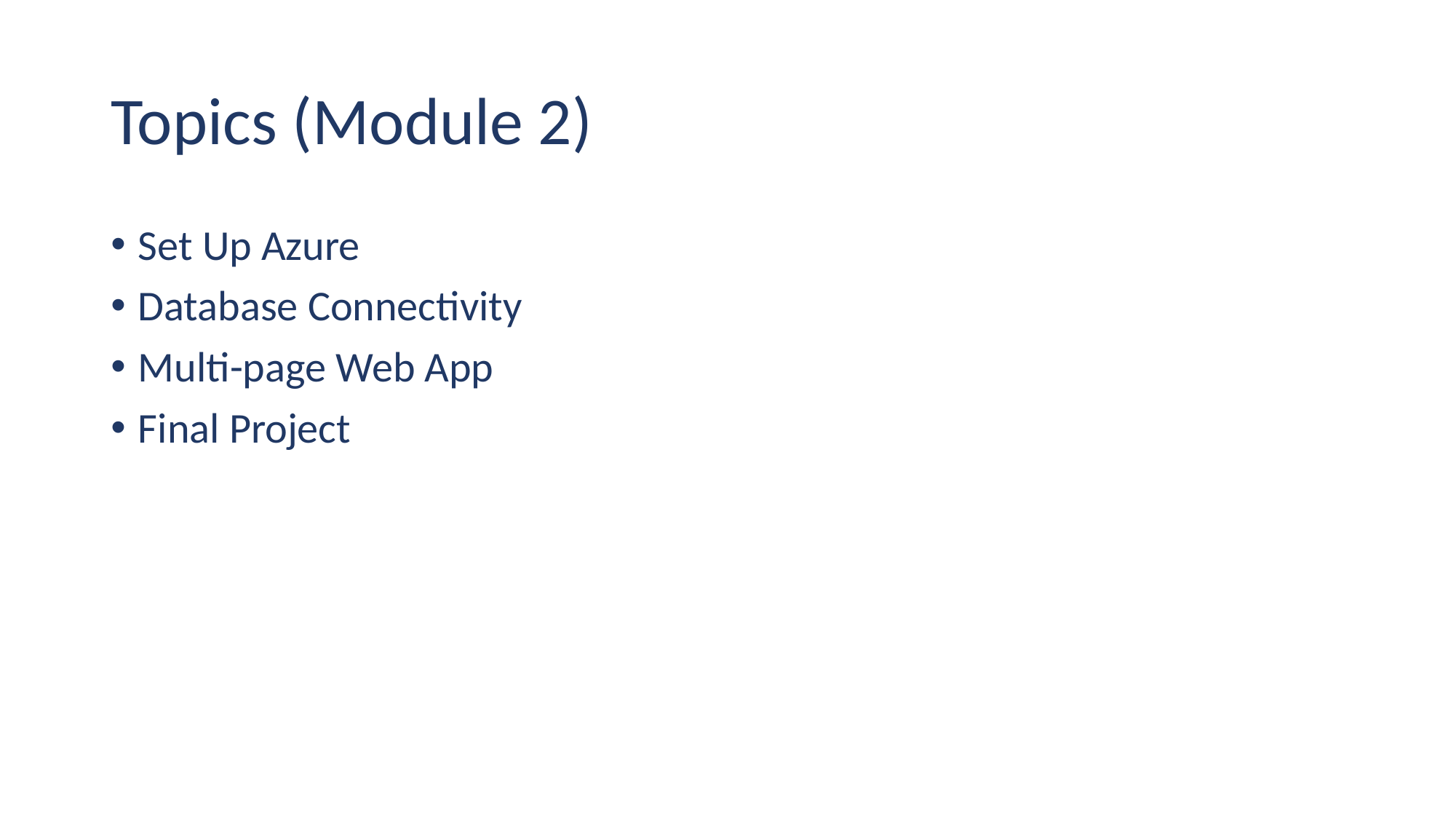

# Topics (Module 2)
Set Up Azure
Database Connectivity
Multi-page Web App
Final Project